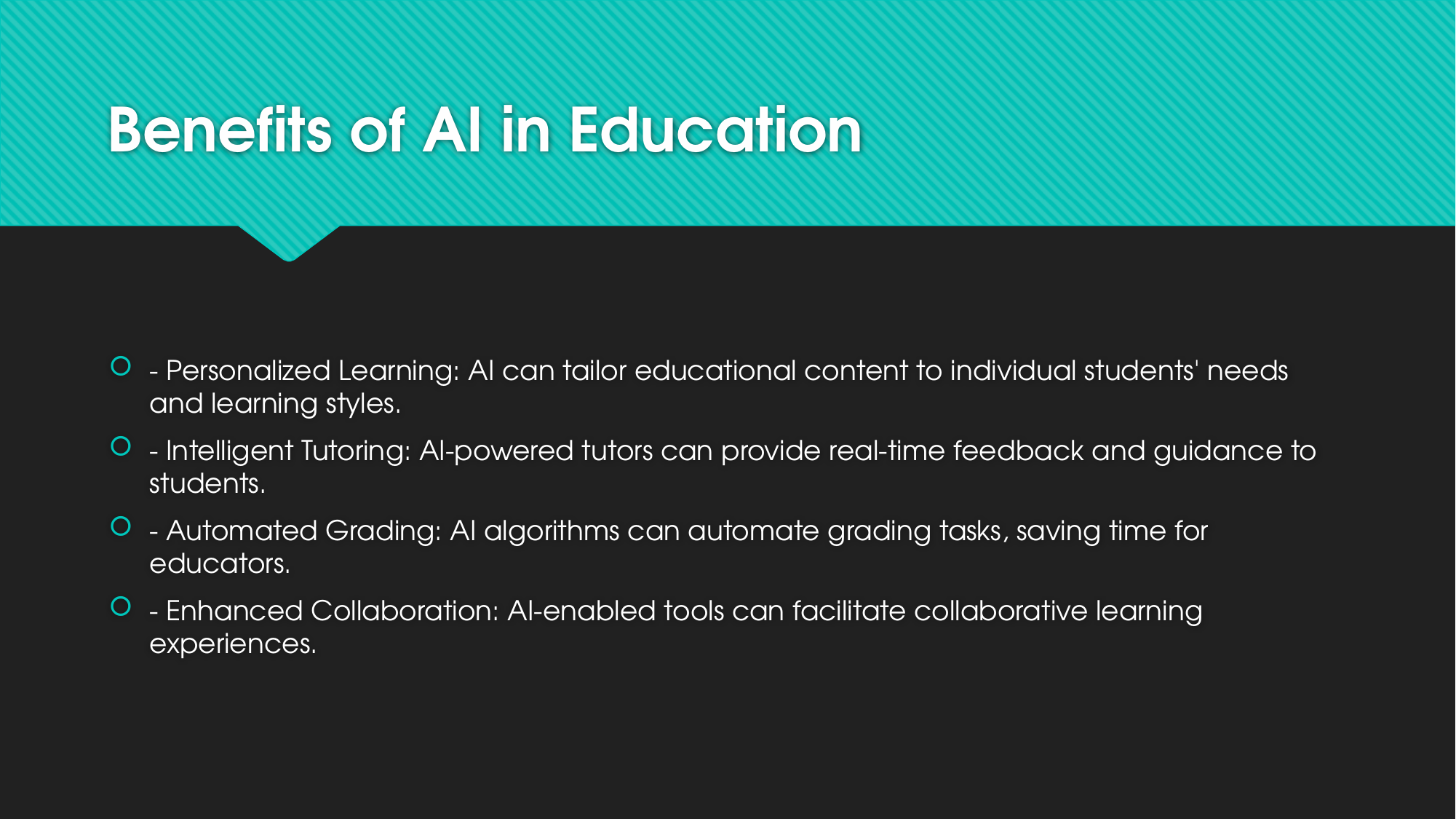

# Benefits of AI in Education

- Personalized Learning: AI can tailor educational content to individual students' needs and learning styles.
- Intelligent Tutoring: AI-powered tutors can provide real-time feedback and guidance to students.
- Automated Grading: AI algorithms can automate grading tasks, saving time for educators.
- Enhanced Collaboration: AI-enabled tools can facilitate collaborative learning experiences.